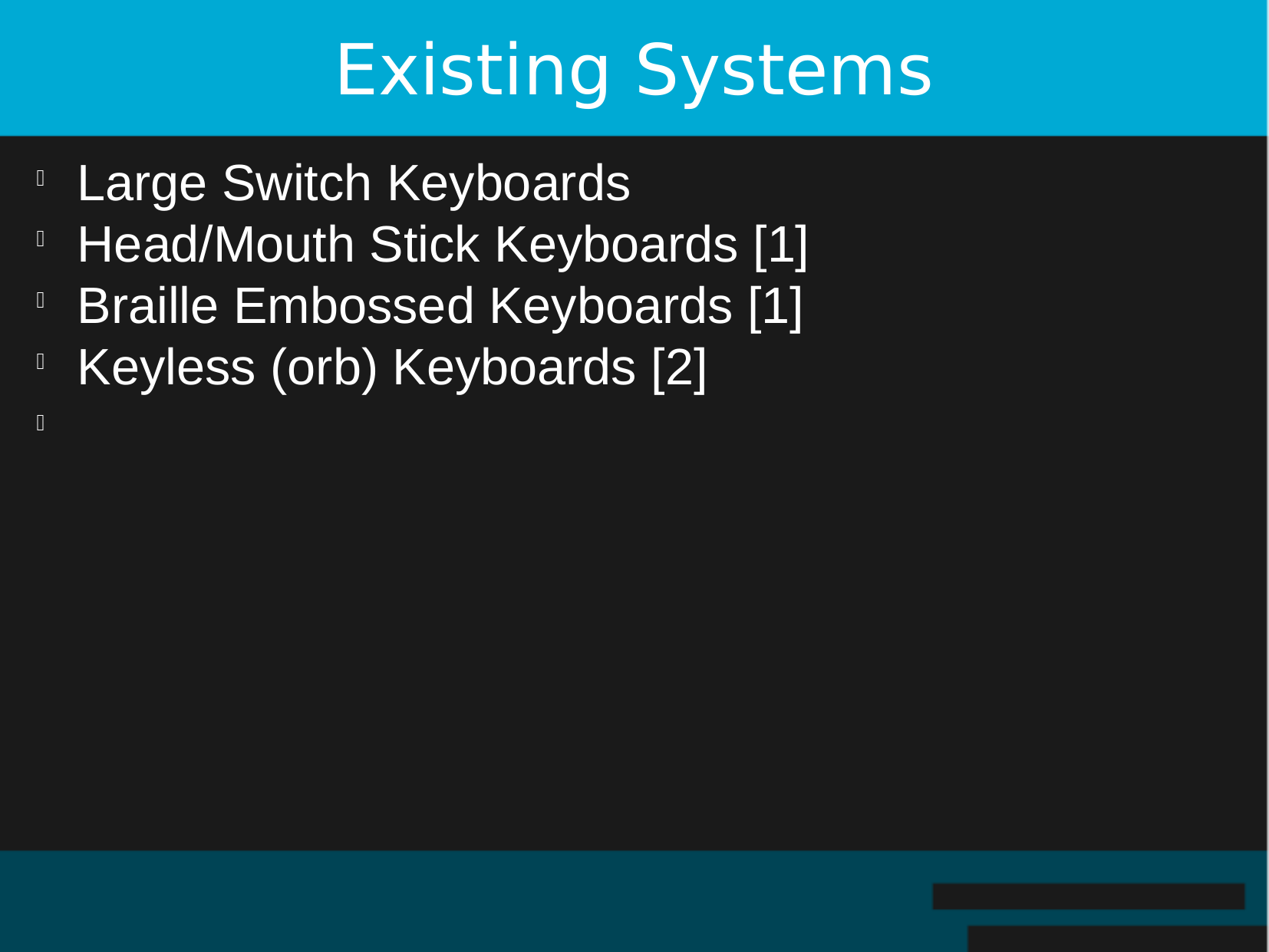

Existing Systems
Large Switch Keyboards
Head/Mouth Stick Keyboards [1]
Braille Embossed Keyboards [1]
Keyless (orb) Keyboards [2]